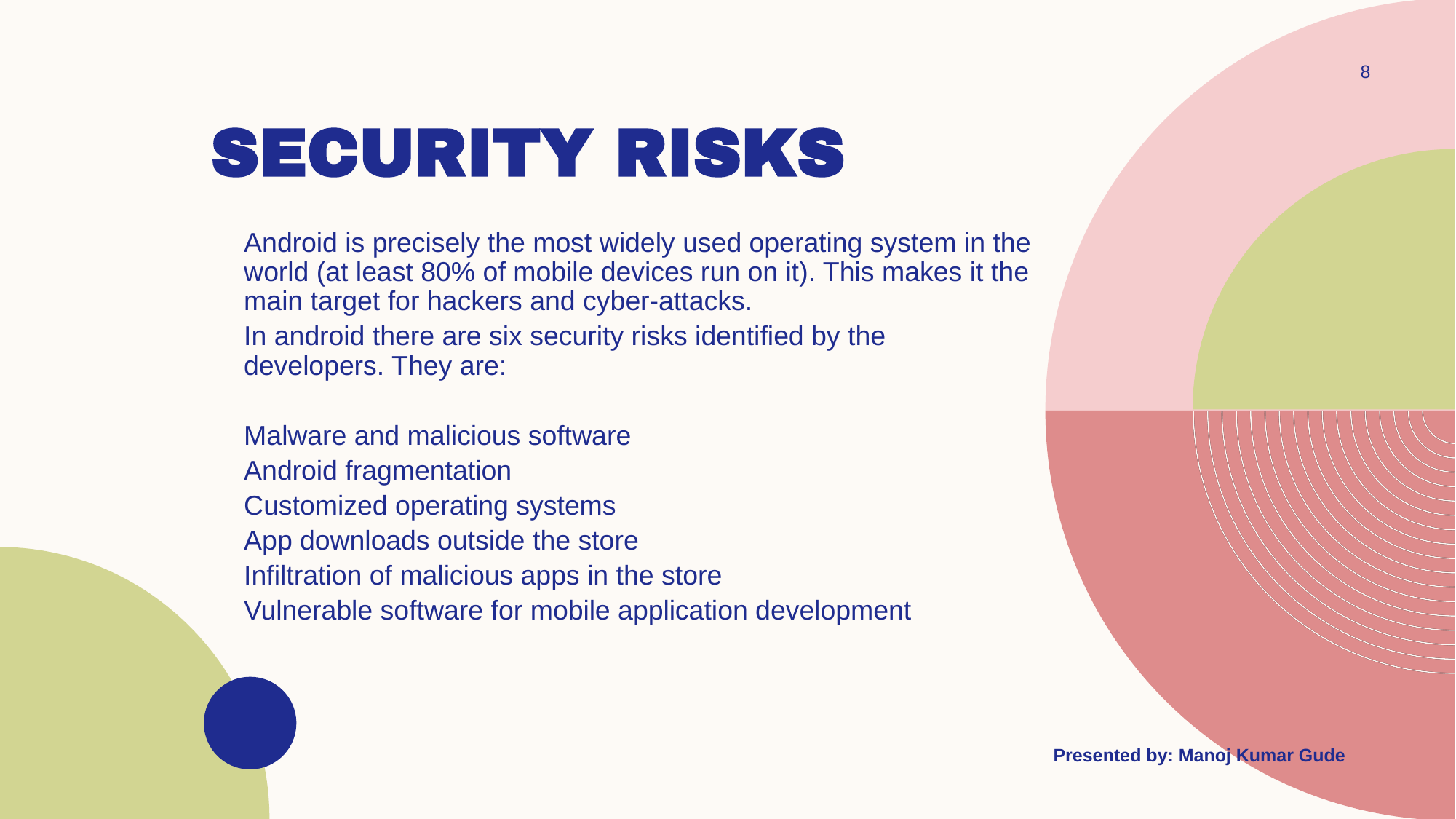

8
# Security RISKS
Android is precisely the most widely used operating system in the world (at least 80% of mobile devices run on it). This makes it the main target for hackers and cyber-attacks.
In android there are six security risks identified by the developers. They are:

Malware and malicious software
Android fragmentation
Customized operating systems
App downloads outside the store
Infiltration of malicious apps in the store
Vulnerable software for mobile application development
Presented by: Manoj Kumar Gude